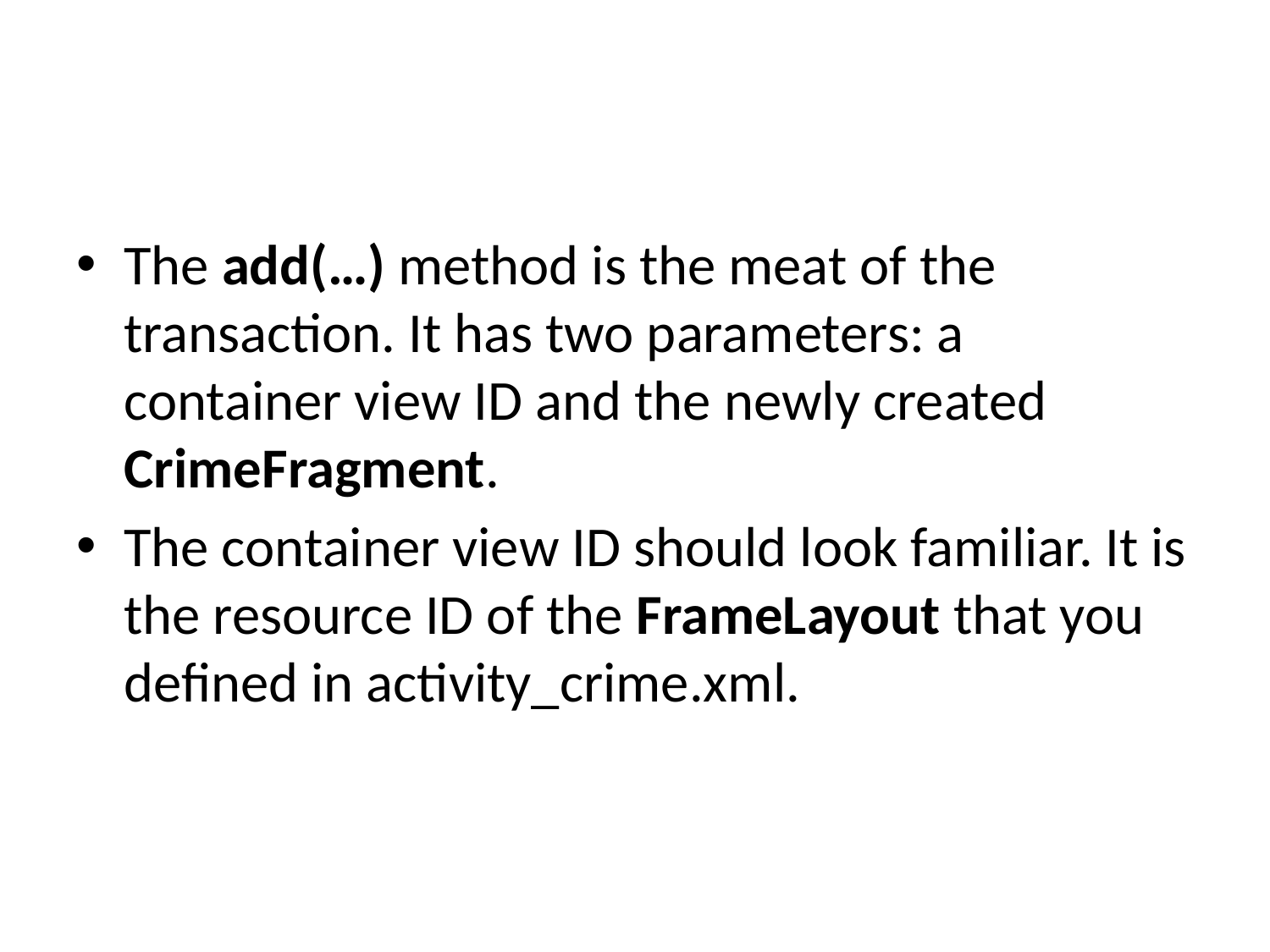

#
The add(…) method is the meat of the transaction. It has two parameters: a container view ID and the newly created CrimeFragment.
The container view ID should look familiar. It is the resource ID of the FrameLayout that you defined in activity_crime.xml.